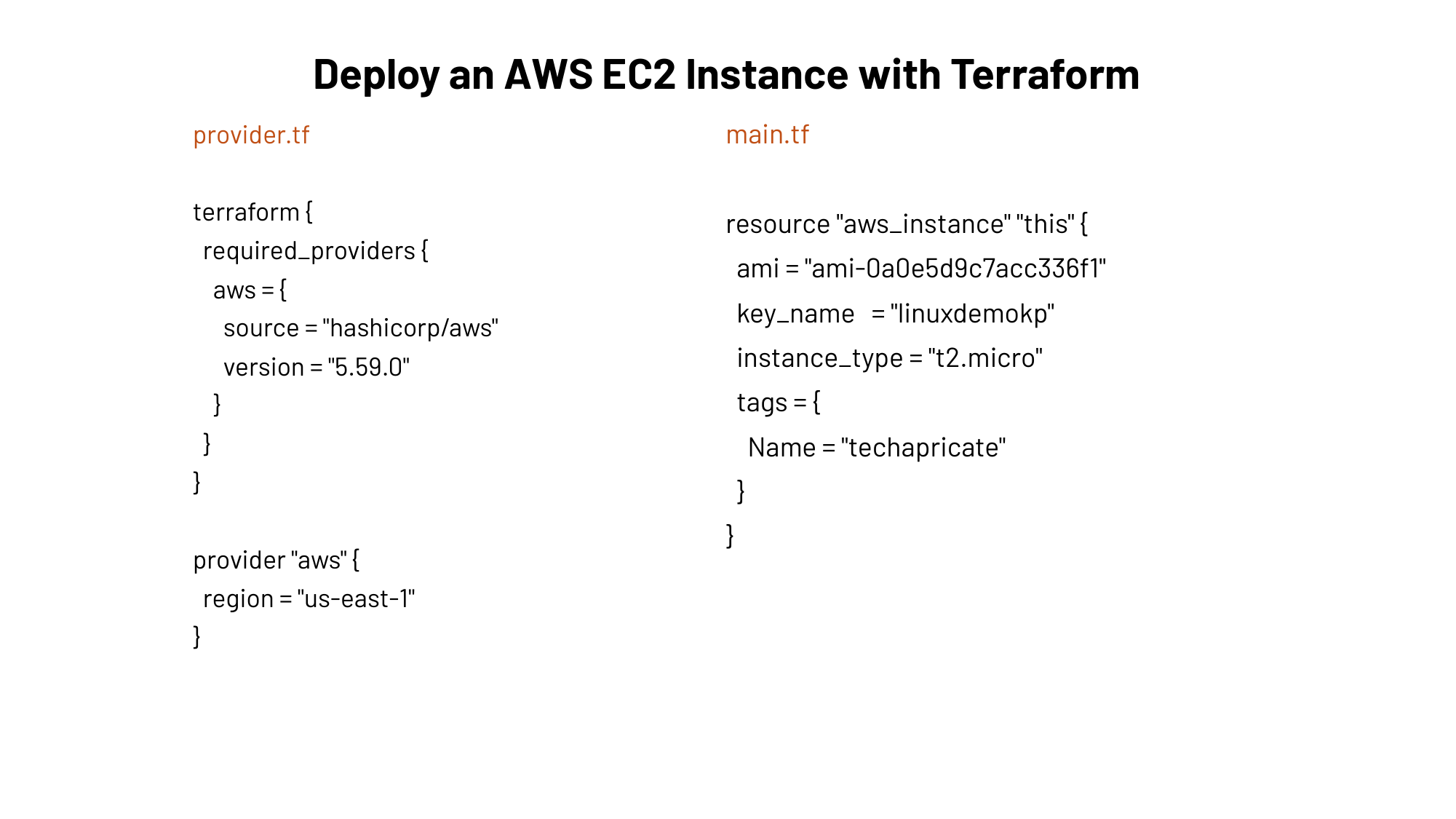

# Deploy an AWS EC2 Instance with Terraform
main.tf

resource "aws_instance" "this" {
  ami = "ami-0a0e5d9c7acc336f1"
  key_name   = "linuxdemokp"
  instance_type = "t2.micro"
  tags = {
    Name = "techapricate"
  }
}
provider.tf

terraform {
  required_providers {
    aws = {
      source = "hashicorp/aws"
      version = "5.59.0"
    }
  }
}

provider "aws" {
  region = "us-east-1"
}